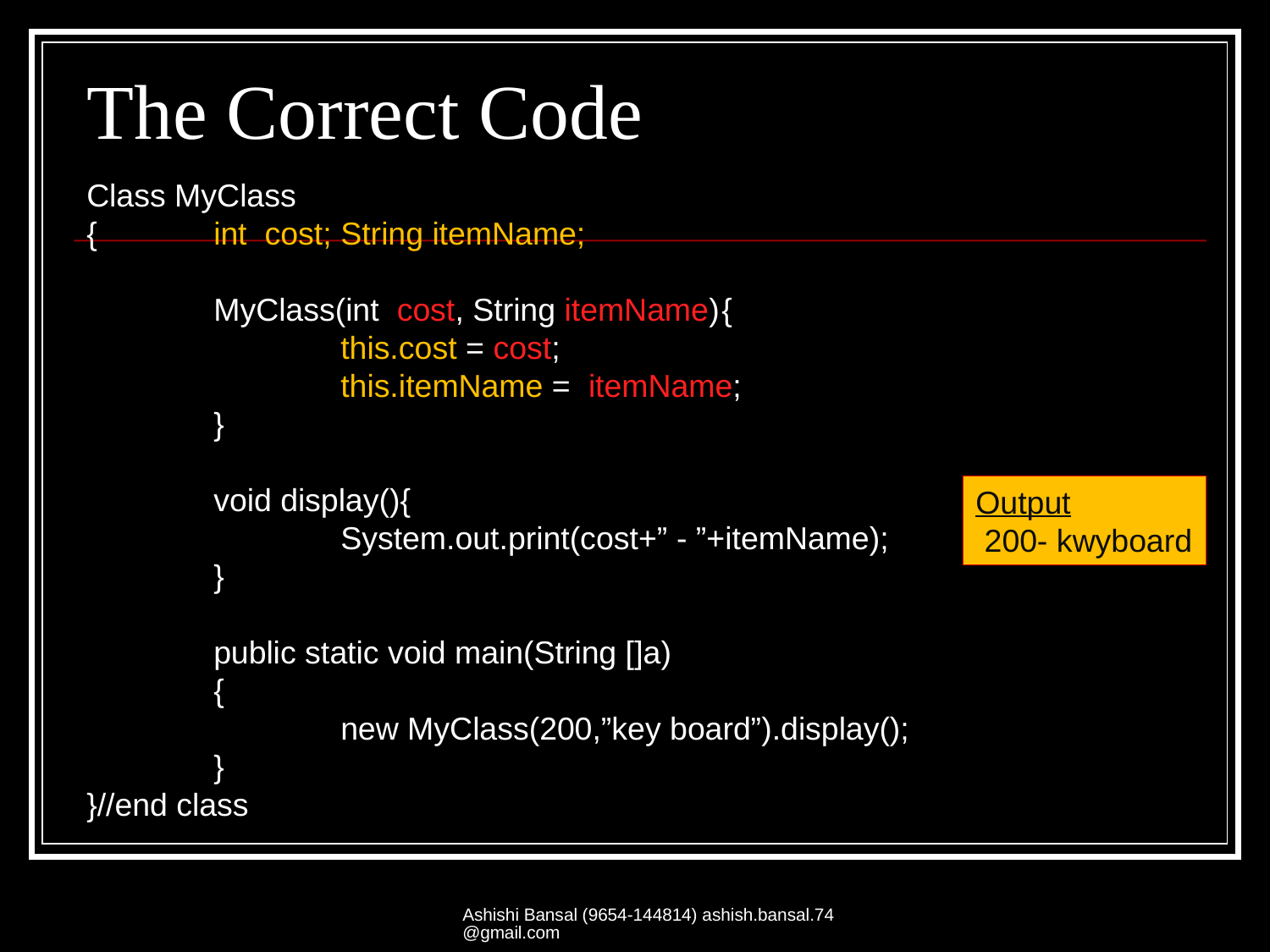

# The Correct Code
Class MyClass
{	int  cost; String itemName;
	MyClass(int  cost, String itemName)	{
		this.cost = cost;
		this.itemName =  itemName;
	}

	void display(){
		System.out.print(cost+” - ”+itemName);
	}

	public static void main(String []a)
	{
		new MyClass(200,”key board”).display();
	}
}//end class
Output
 200- kwyboard
Ashishi Bansal (9654-144814) ashish.bansal.74@gmail.com